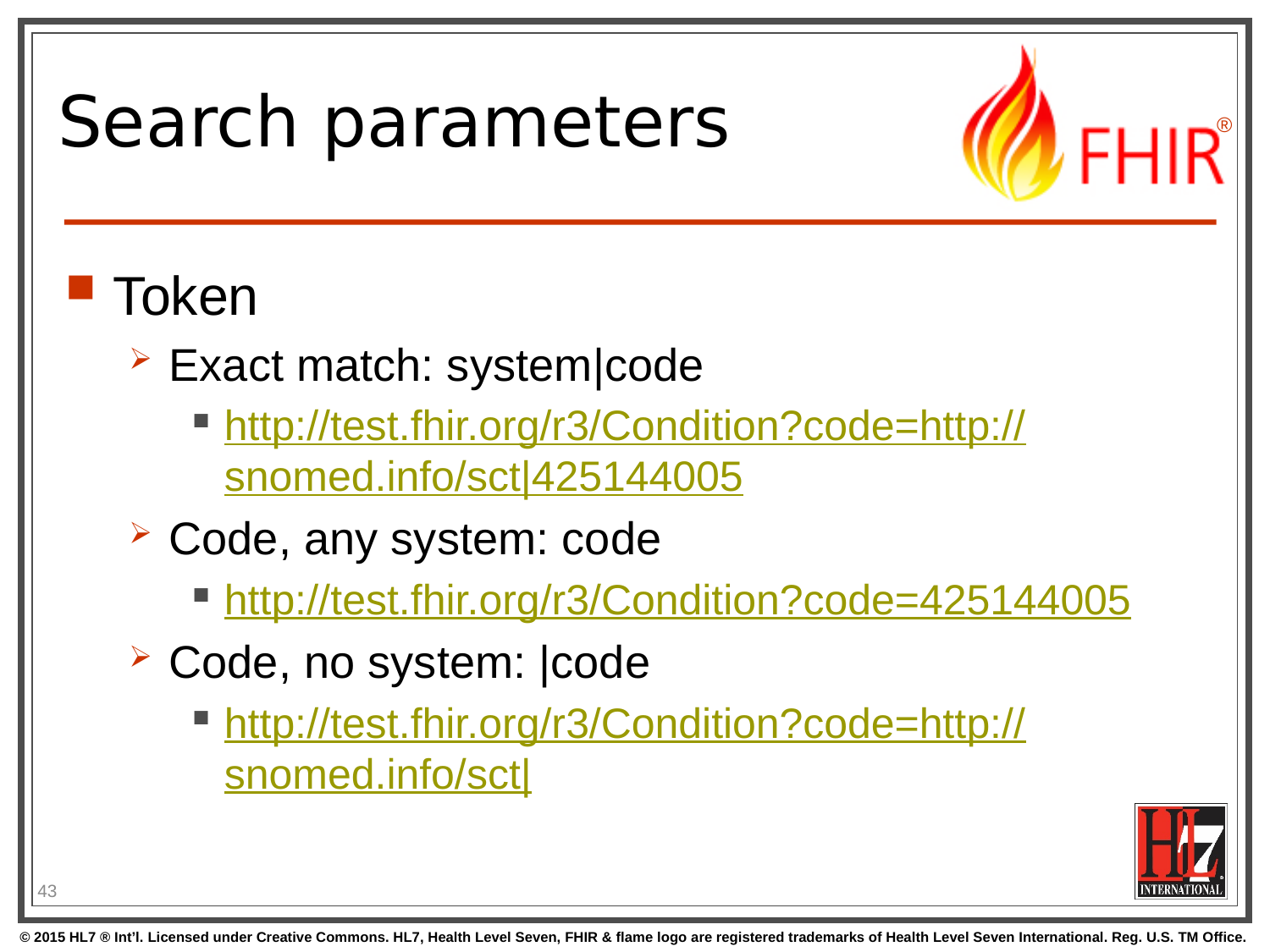

# Search parameters
Token
Exact match: system|code
http://test.fhir.org/r3/Condition?code=http://snomed.info/sct|425144005
Code, any system: code
http://test.fhir.org/r3/Condition?code=425144005
Code, no system: |code
http://test.fhir.org/r3/Condition?code=http://snomed.info/sct|
43